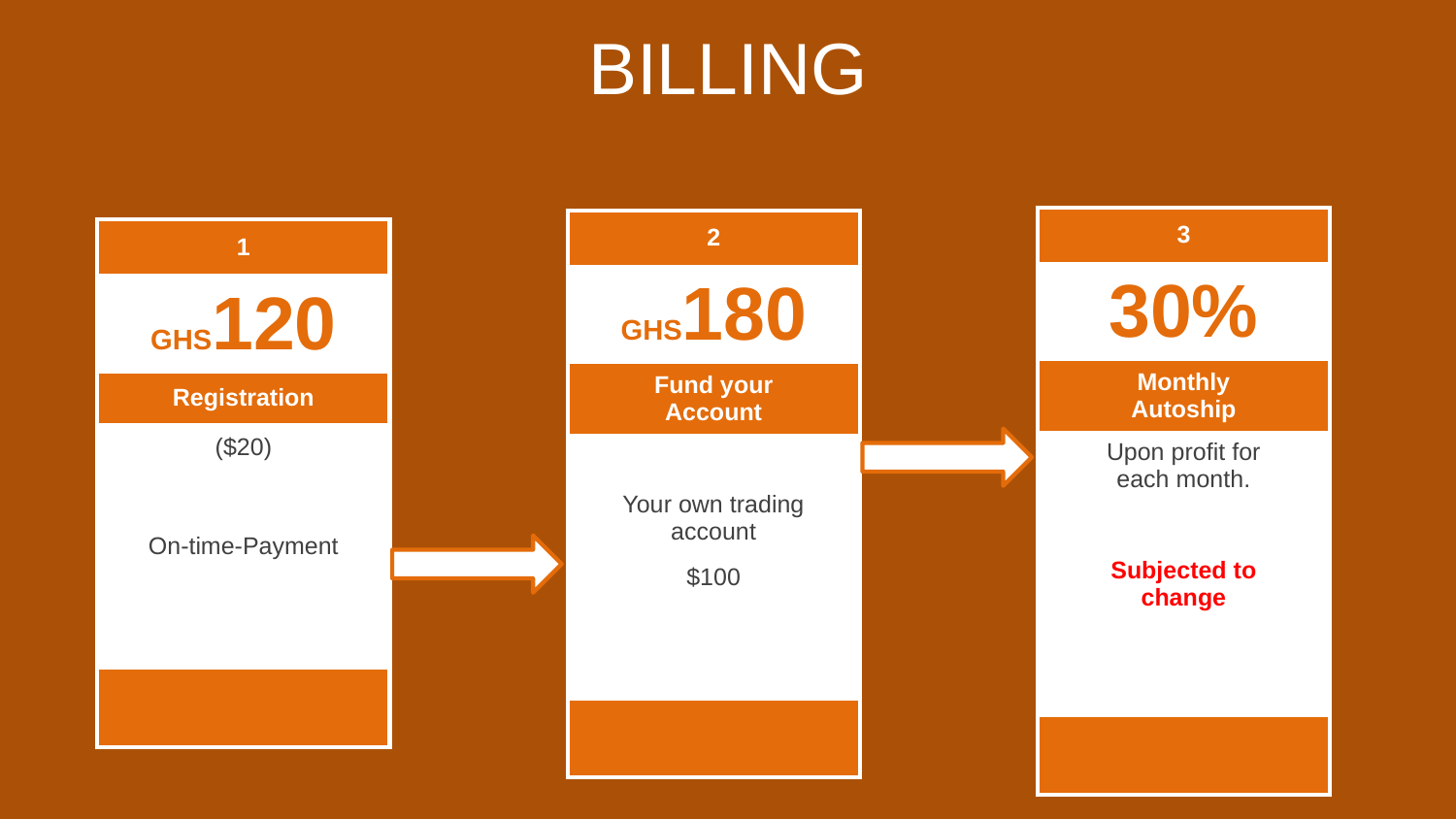

BILLING
|  | 3 |  |
| --- | --- | --- |
|  | 30% |  |
|  | Monthly Autoship |  |
|  | Upon profit for each month. |  |
|  |  |  |
|  | Subjected to change |  |
|  |  |  |
|  |  |  |
|  |  |  |
|  | 2 |  |
| --- | --- | --- |
|  | GHS180 |  |
|  | Fund your Account |  |
|  |  |  |
|  | Your own trading account |  |
|  | $100 |  |
|  |  |  |
|  |  |  |
|  |  |  |
|  | 1 |  |
| --- | --- | --- |
|  | GHS120 |  |
|  | Registration |  |
|  | ($20) |  |
|  |  |  |
|  | On-time-Payment |  |
|  |  |  |
|  |  |  |
|  |  |  |